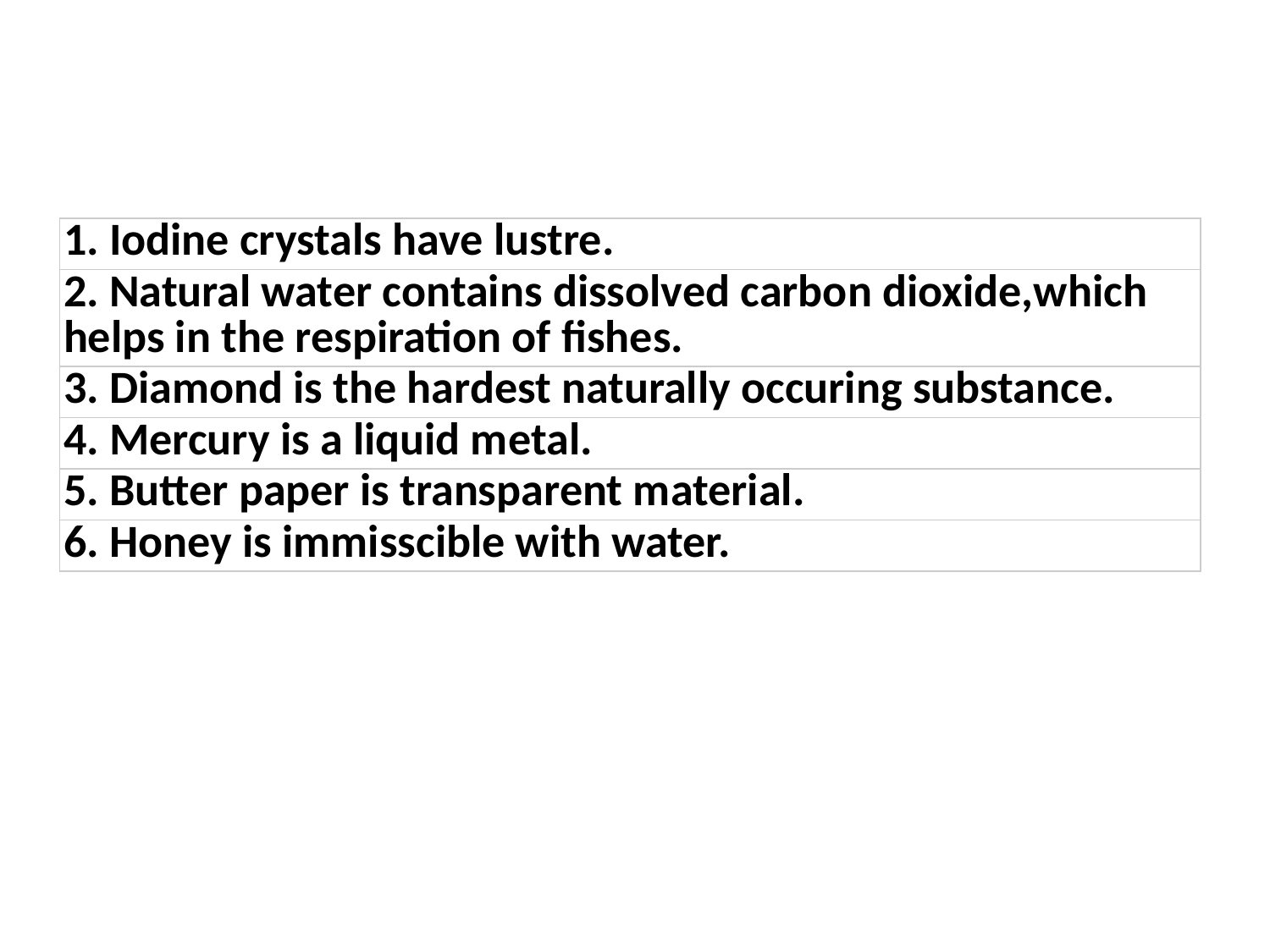

| 1. Iodine crystals have lustre. |
| --- |
| 2. Natural water contains dissolved carbon dioxide,which helps in the respiration of fishes. |
| 3. Diamond is the hardest naturally occuring substance. |
| 4. Mercury is a liquid metal. |
| 5. Butter paper is transparent material. |
| 6. Honey is immisscible with water. |